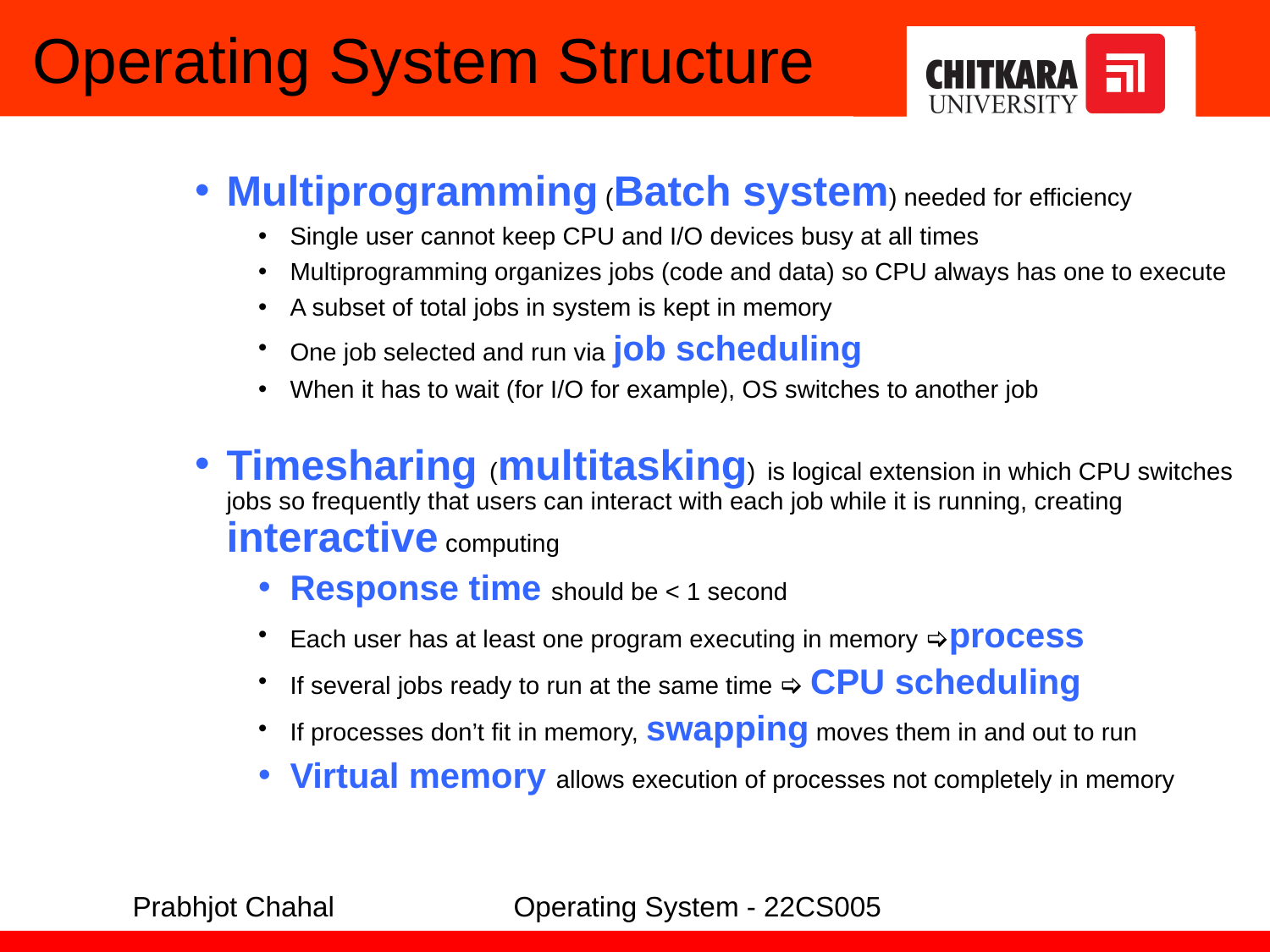

Operating System Structure

Multiprogramming (Batch system) needed for efficiency
Single user cannot keep CPU and I/O devices busy at all times
Multiprogramming organizes jobs (code and data) so CPU always has one to execute
A subset of total jobs in system is kept in memory
One job selected and run via job scheduling
When it has to wait (for I/O for example), OS switches to another job

Timesharing (multitasking) is logical extension in which CPU switches jobs so frequently that users can interact with each job while it is running, creating interactive computing
Response time should be < 1 second
Each user has at least one program executing in memory 🢡process
If several jobs ready to run at the same time 🢡 CPU scheduling
If processes don’t fit in memory, swapping moves them in and out to run
Virtual memory allows execution of processes not completely in memory
Prabhjot Chahal 		Operating System - 22CS005